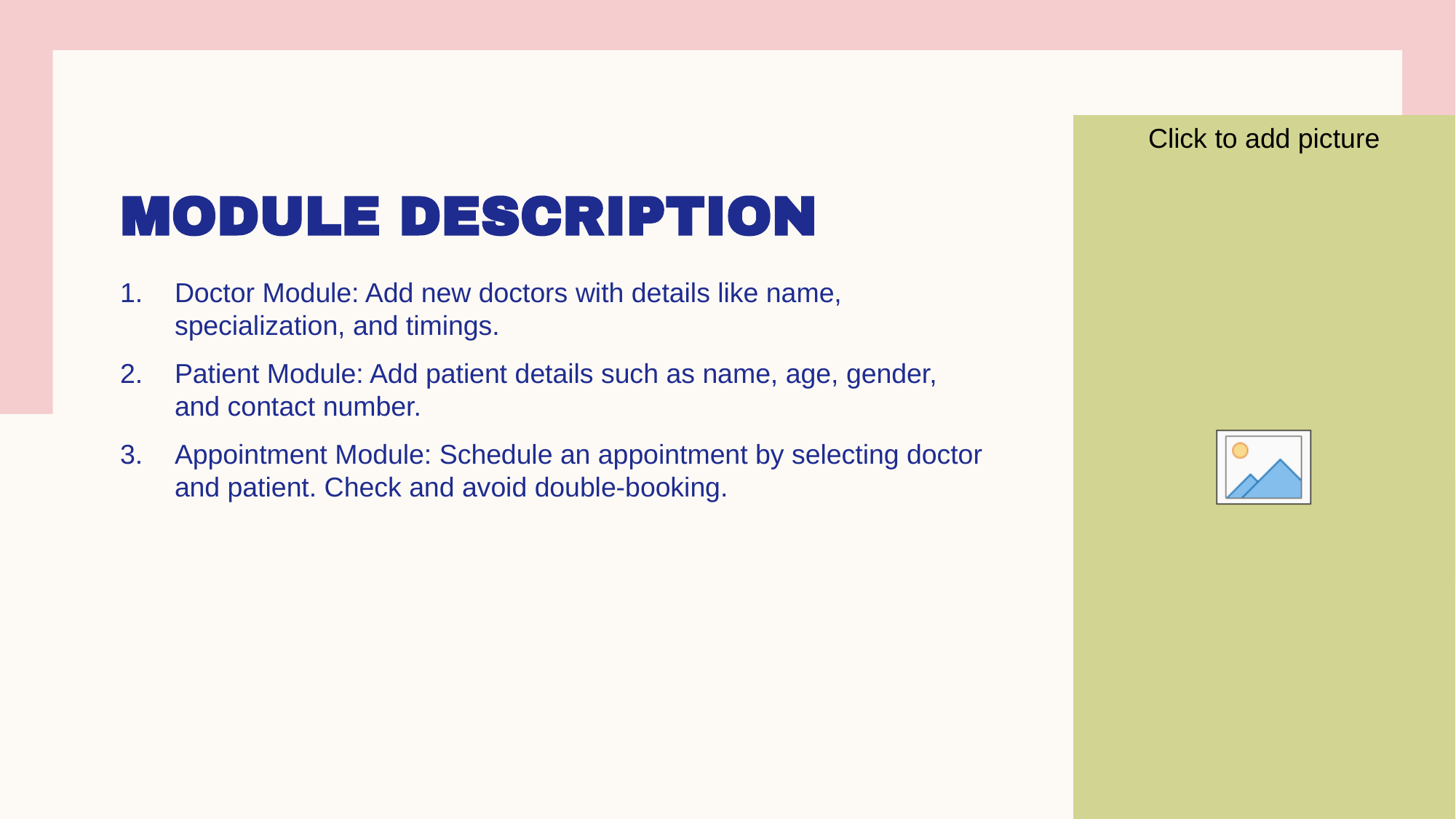

4
# Module Description

Doctor Module: Add new doctors with details like name, specialization, and timings.
Patient Module: Add patient details such as name, age, gender, and contact number.
Appointment Module: Schedule an appointment by selecting doctor and patient. Check and avoid double-booking.